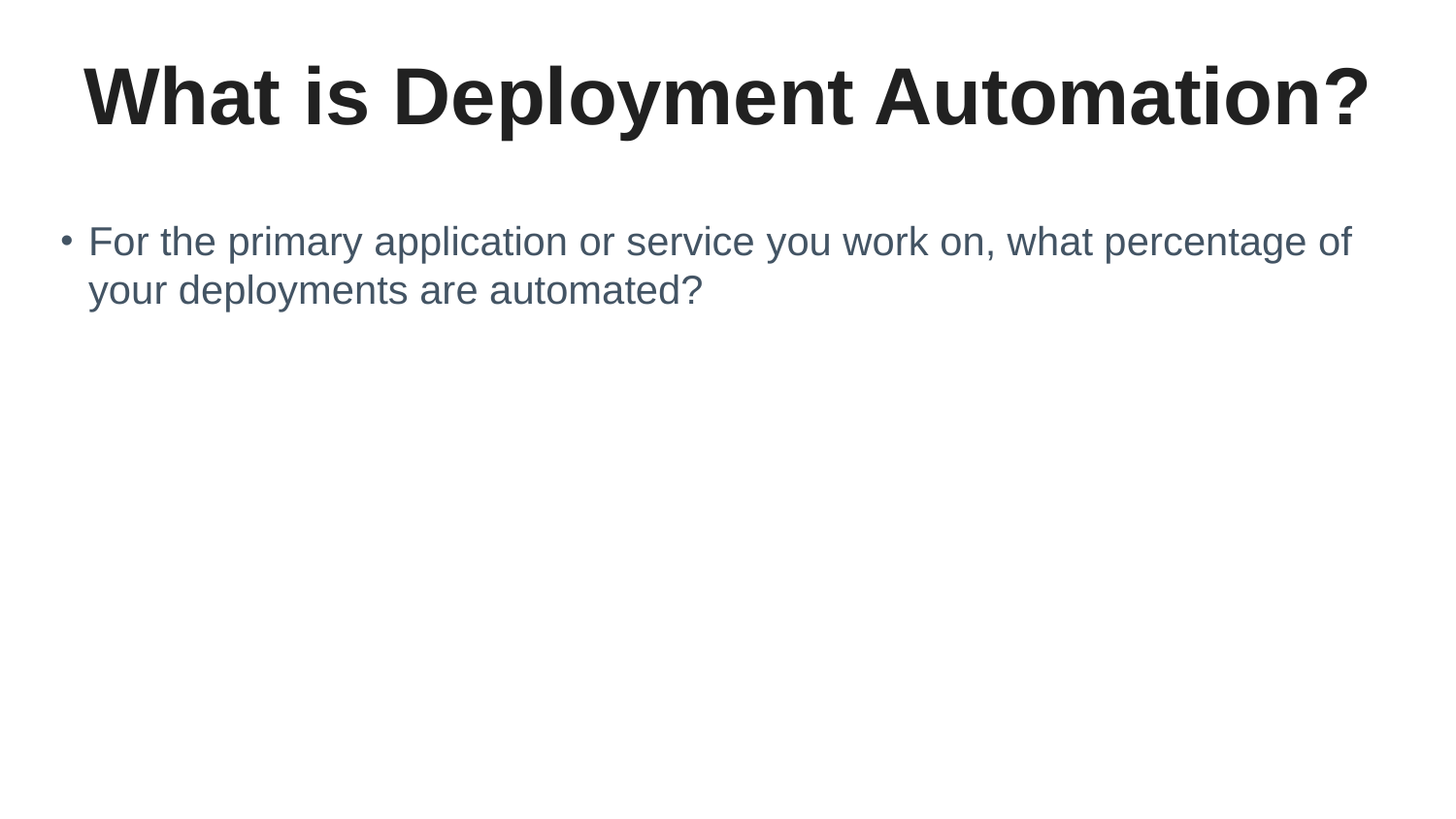

# What is Deployment Automation?
For the primary application or service you work on, what percentage of your deployments are automated?